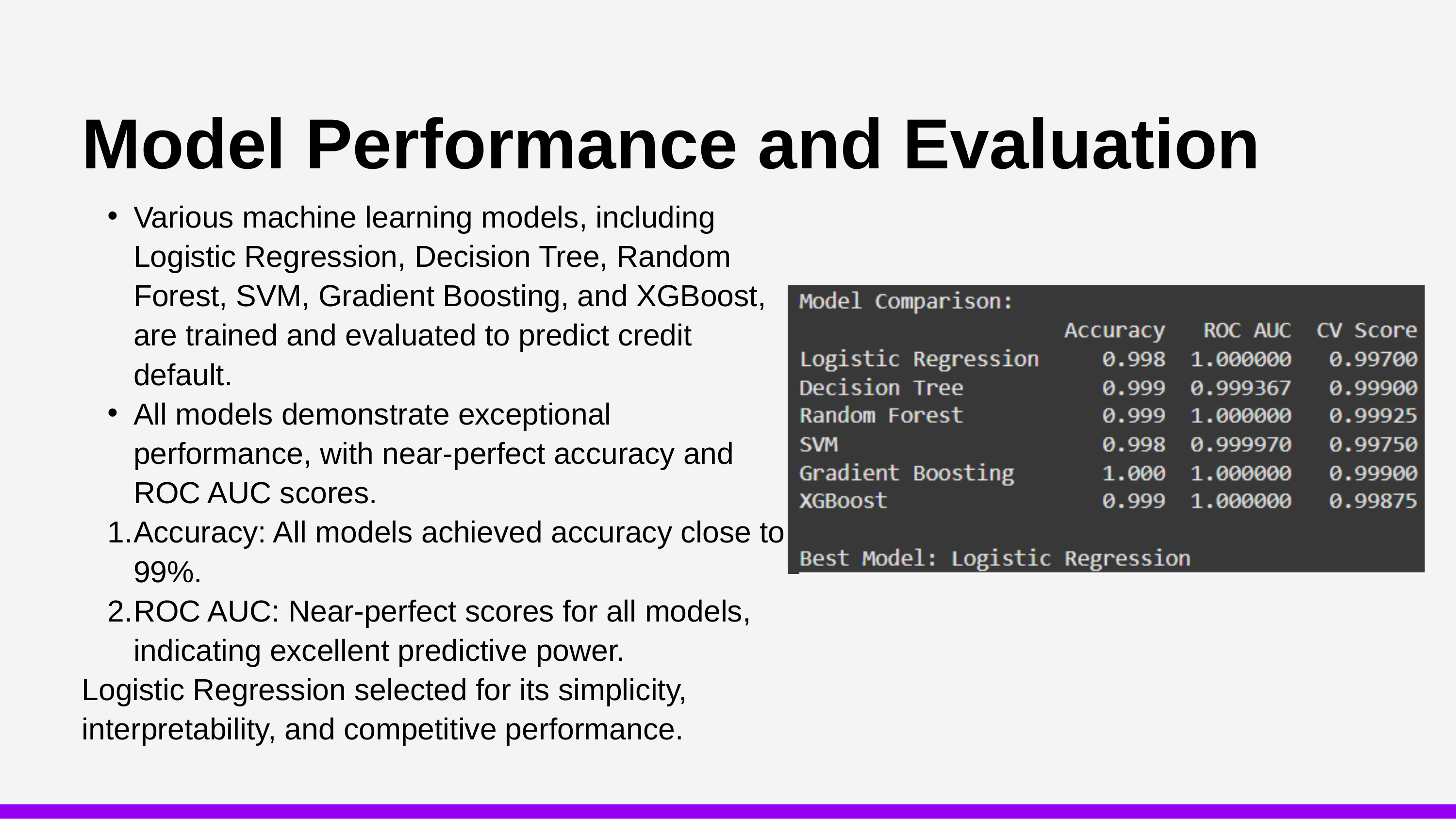

Model Performance and Evaluation
Various machine learning models, including Logistic Regression, Decision Tree, Random Forest, SVM, Gradient Boosting, and XGBoost, are trained and evaluated to predict credit default.
All models demonstrate exceptional performance, with near-perfect accuracy and ROC AUC scores.
Accuracy: All models achieved accuracy close to 99%.
ROC AUC: Near-perfect scores for all models, indicating excellent predictive power.
Logistic Regression selected for its simplicity, interpretability, and competitive performance.